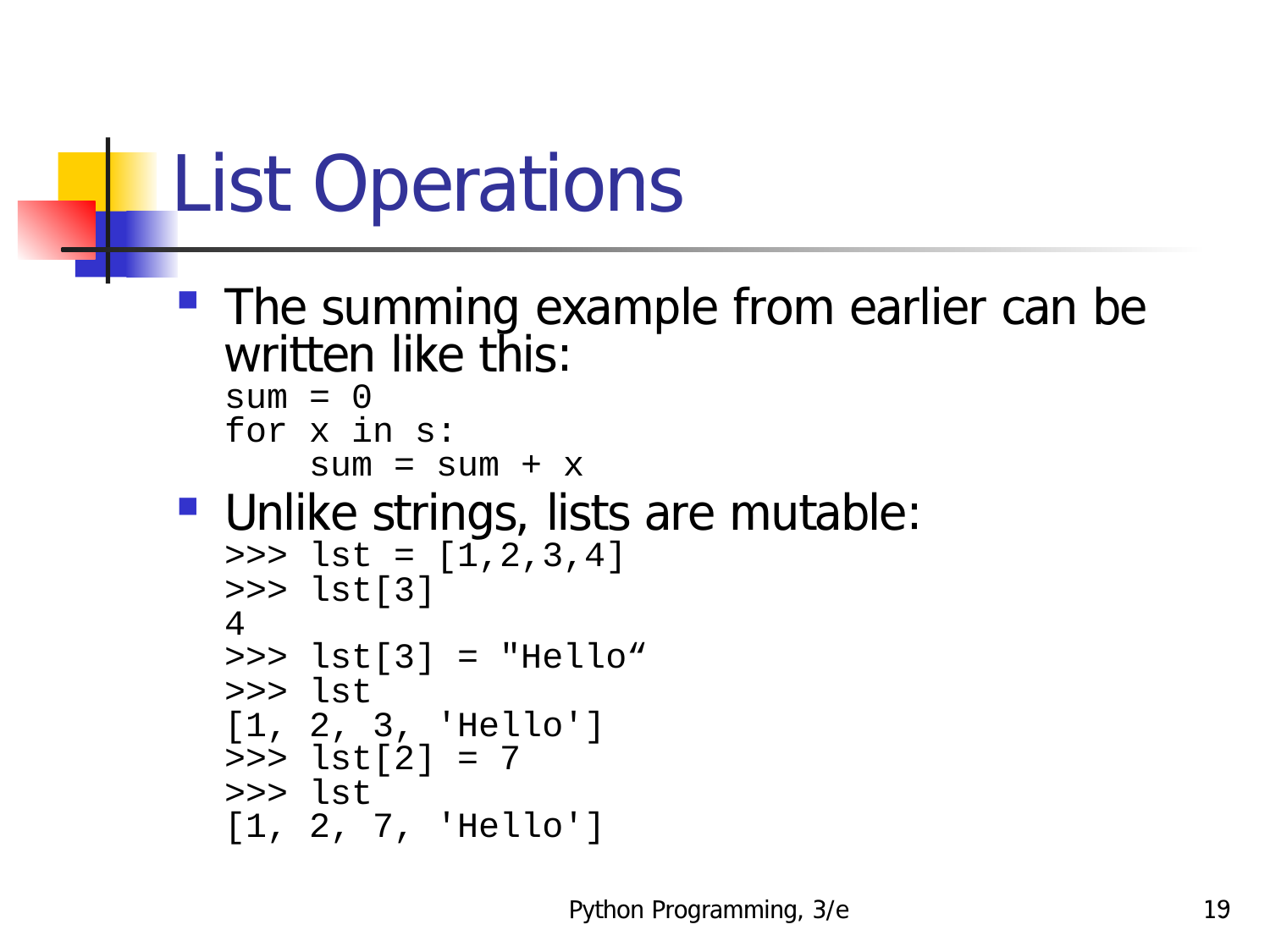

# List Operations
The summing example from earlier can be written like this:
sum = 0
for x in s:
    sum = sum + x
Unlike strings, lists are mutable:
>>> lst = [1,2,3,4]
>>> lst[3]
4
>>> lst[3] = "Hello“
>>> lst
[1, 2, 3, 'Hello']
>>> lst[2] = 7
>>> lst
[1, 2, 7, 'Hello']
Python Programming, 3/e
19